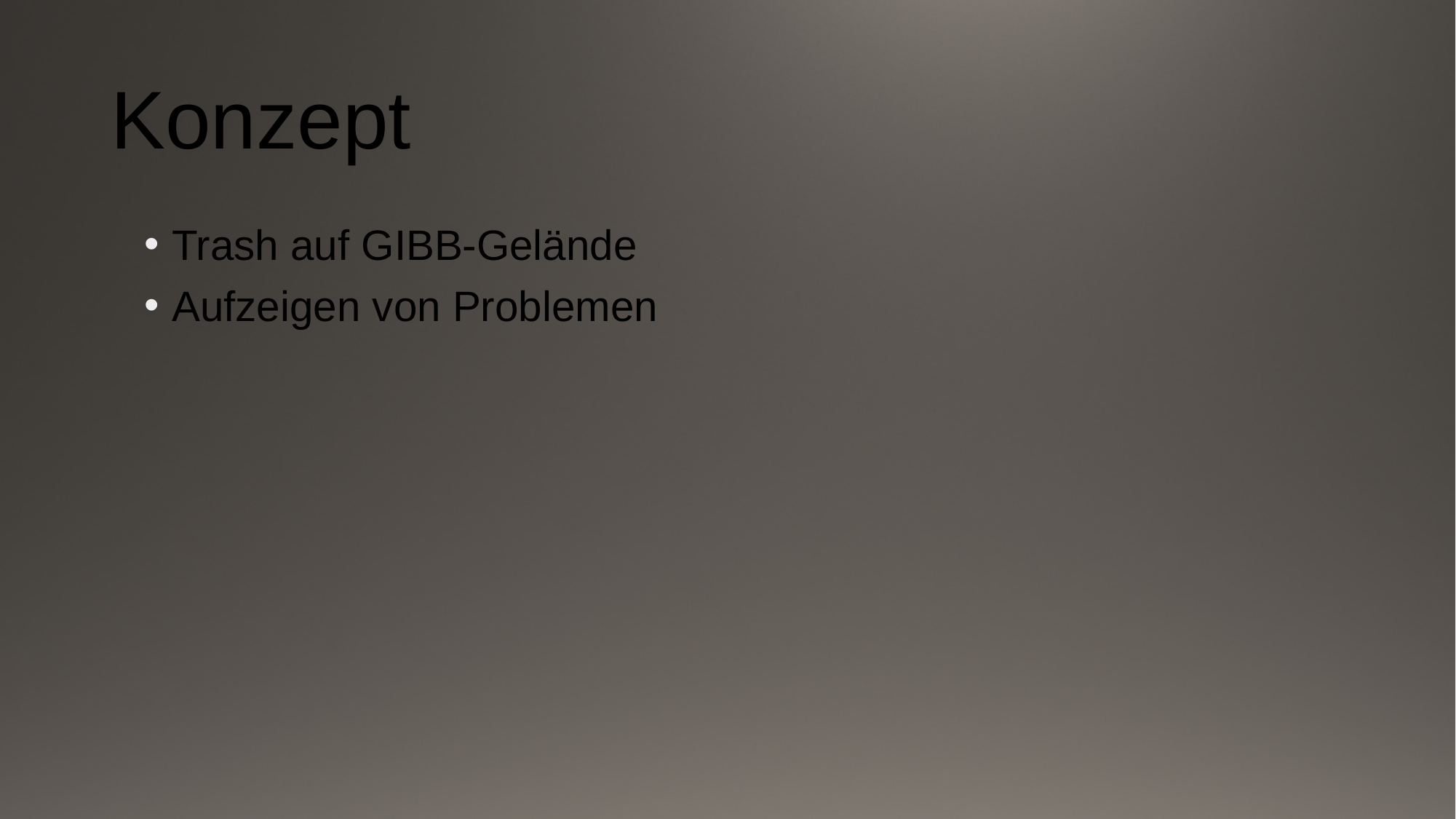

# Konzept
Trash auf GIBB-Gelände
Aufzeigen von Problemen